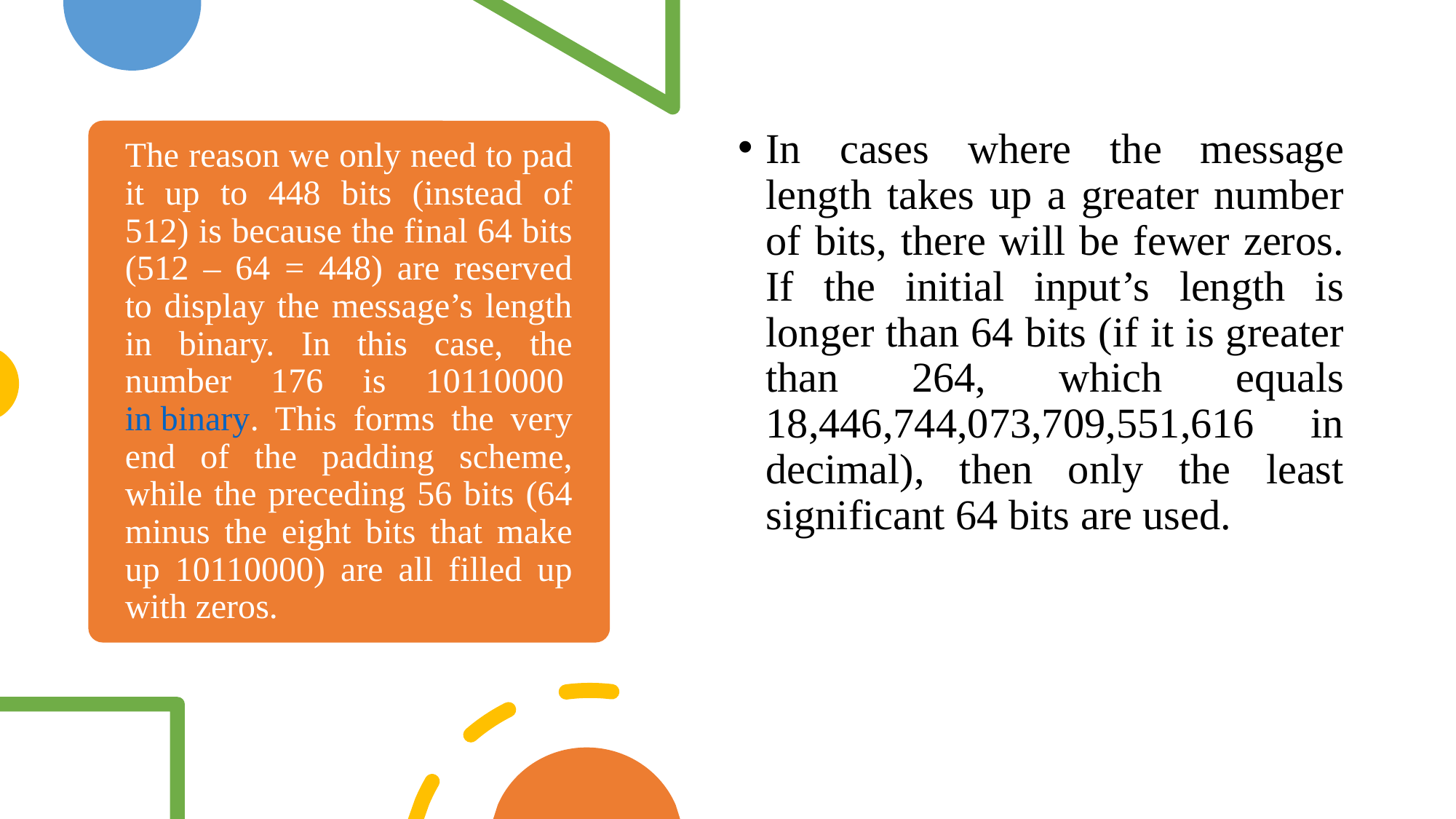

In cases where the message length takes up a greater number of bits, there will be fewer zeros. If the initial input’s length is longer than 64 bits (if it is greater than 264, which equals 18,446,744,073,709,551,616 in decimal), then only the least significant 64 bits are used.
# The reason we only need to pad it up to 448 bits (instead of 512) is because the final 64 bits (512 – 64 = 448) are reserved to display the message’s length in binary. In this case, the number 176 is 10110000 in binary. This forms the very end of the padding scheme, while the preceding 56 bits (64 minus the eight bits that make up 10110000) are all filled up with zeros.